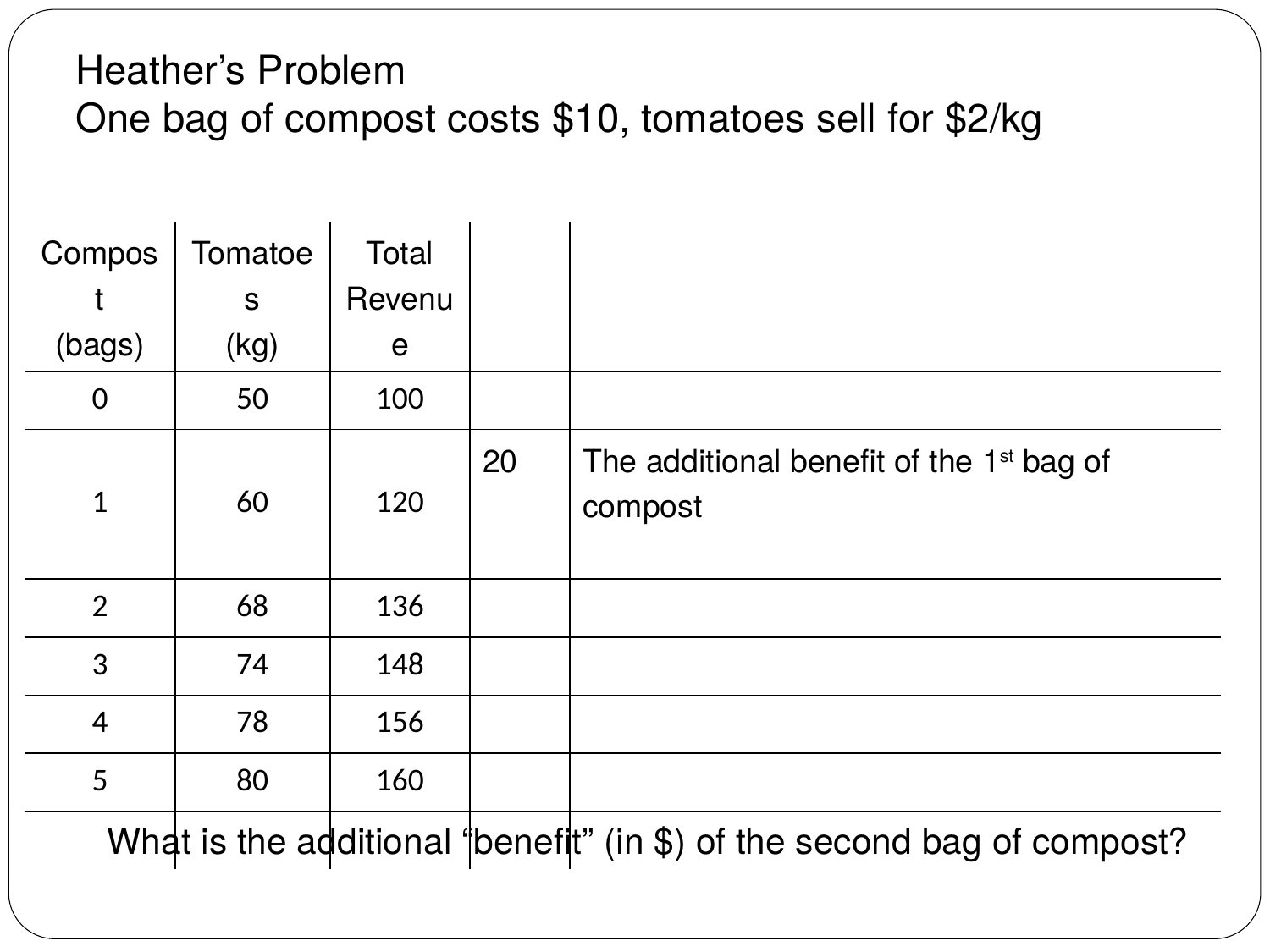

# Heather’s Problem One bag of compost costs $10, tomatoes sell for $2/kg
| Compost (bags) | Tomatoes (kg) | Total Revenue |  |  |
| --- | --- | --- | --- | --- |
| 0 | 50 | 100 |  |  |
| 1 | 60 | 120 | 20 | The additional benefit of the 1st bag of compost |
| 2 | 68 | 136 |  |  |
| 3 | 74 | 148 |  |  |
| 4 | 78 | 156 |  |  |
| 5 | 80 | 160 |  |  |
|  |  |  |  |  |

What is the additional “benefit” (in $) of the second bag of compost?